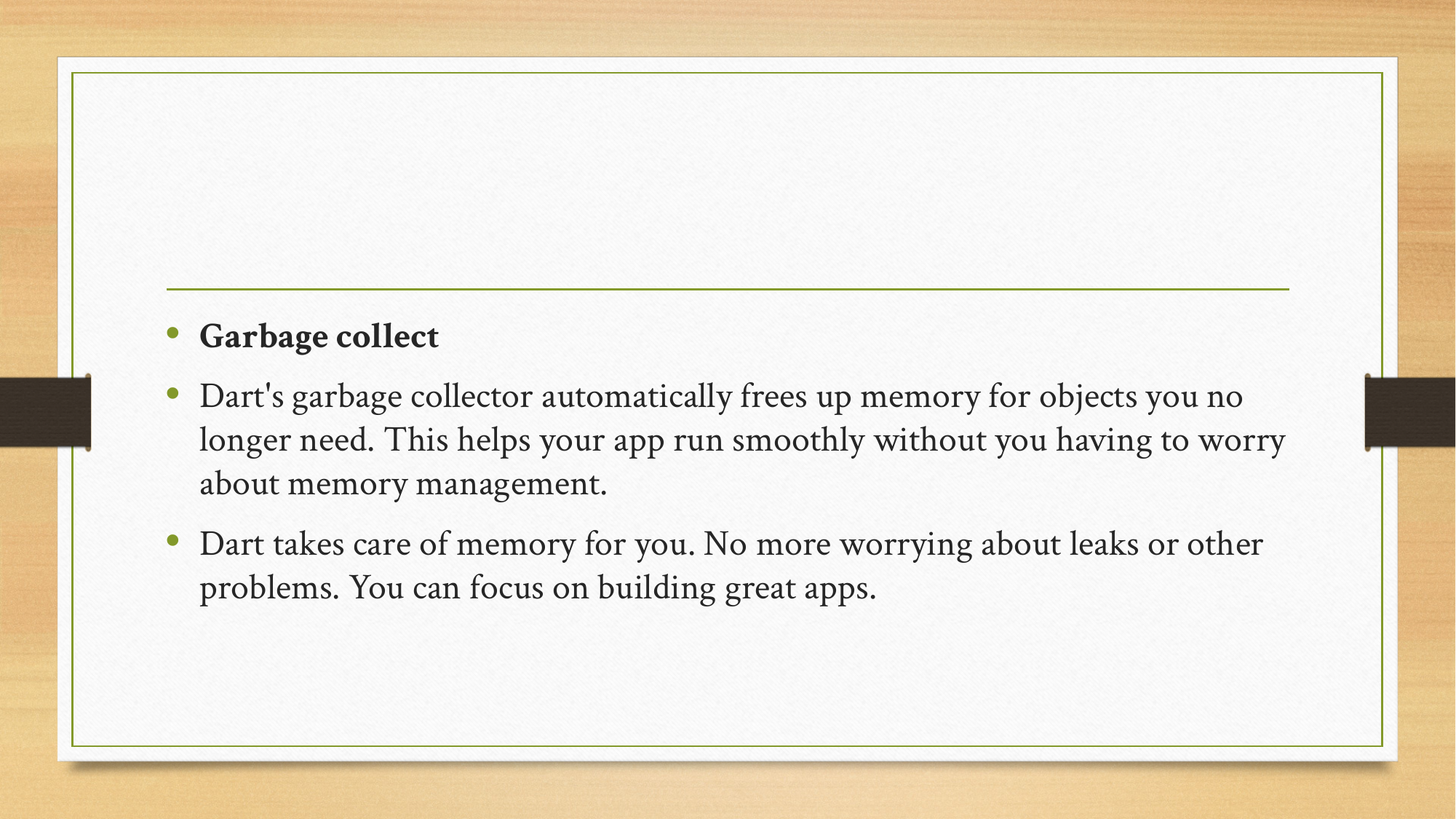

#
Garbage collect
Dart's garbage collector automatically frees up memory for objects you no longer need. This helps your app run smoothly without you having to worry about memory management.
Dart takes care of memory for you. No more worrying about leaks or other problems. You can focus on building great apps.